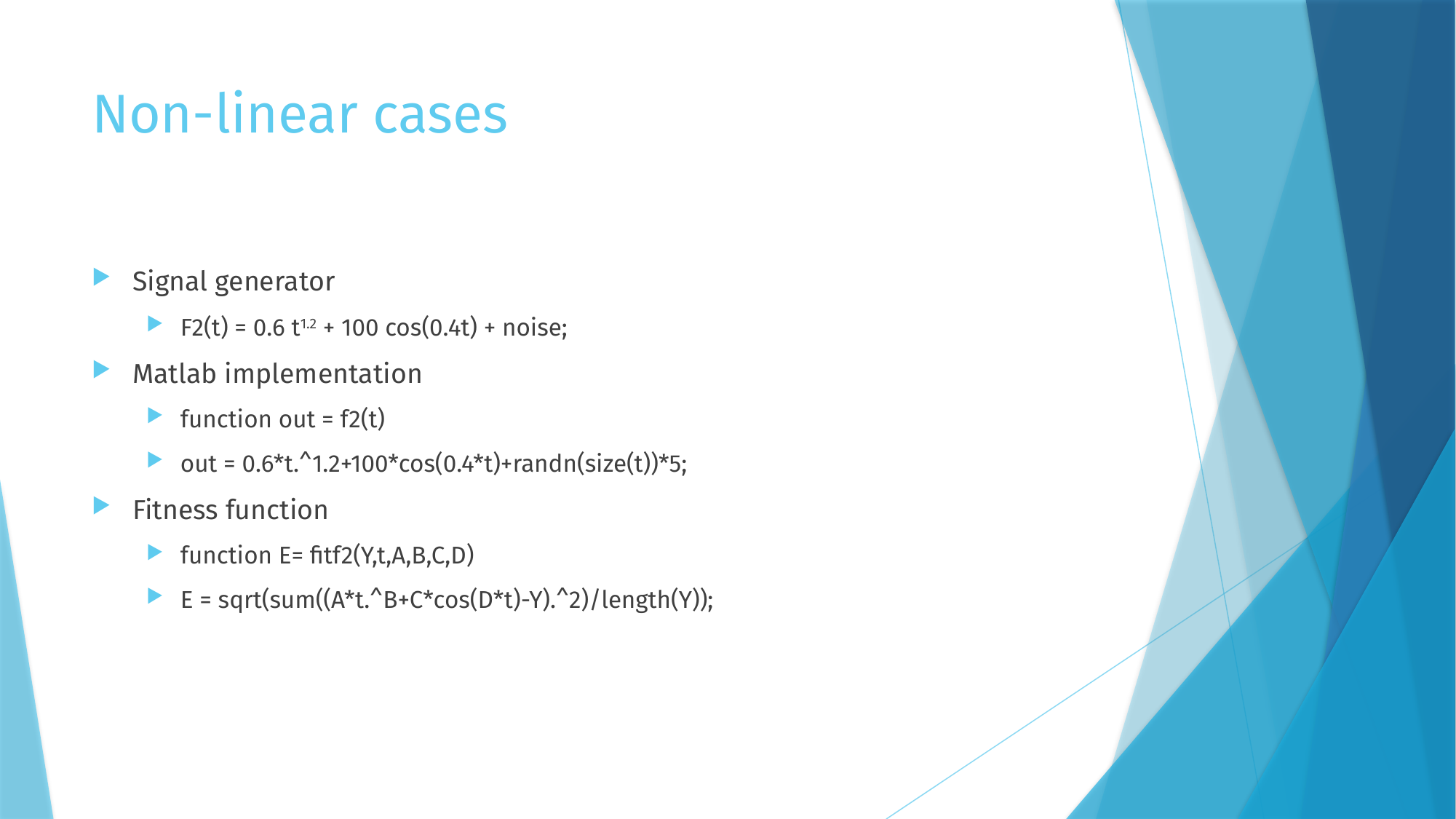

# Non-linear cases
Signal generator
F2(t) = 0.6 t1.2 + 100 cos(0.4t) + noise;
Matlab implementation
function out = f2(t)
out = 0.6*t.^1.2+100*cos(0.4*t)+randn(size(t))*5;
Fitness function
function E= fitf2(Y,t,A,B,C,D)
E = sqrt(sum((A*t.^B+C*cos(D*t)-Y).^2)/length(Y));